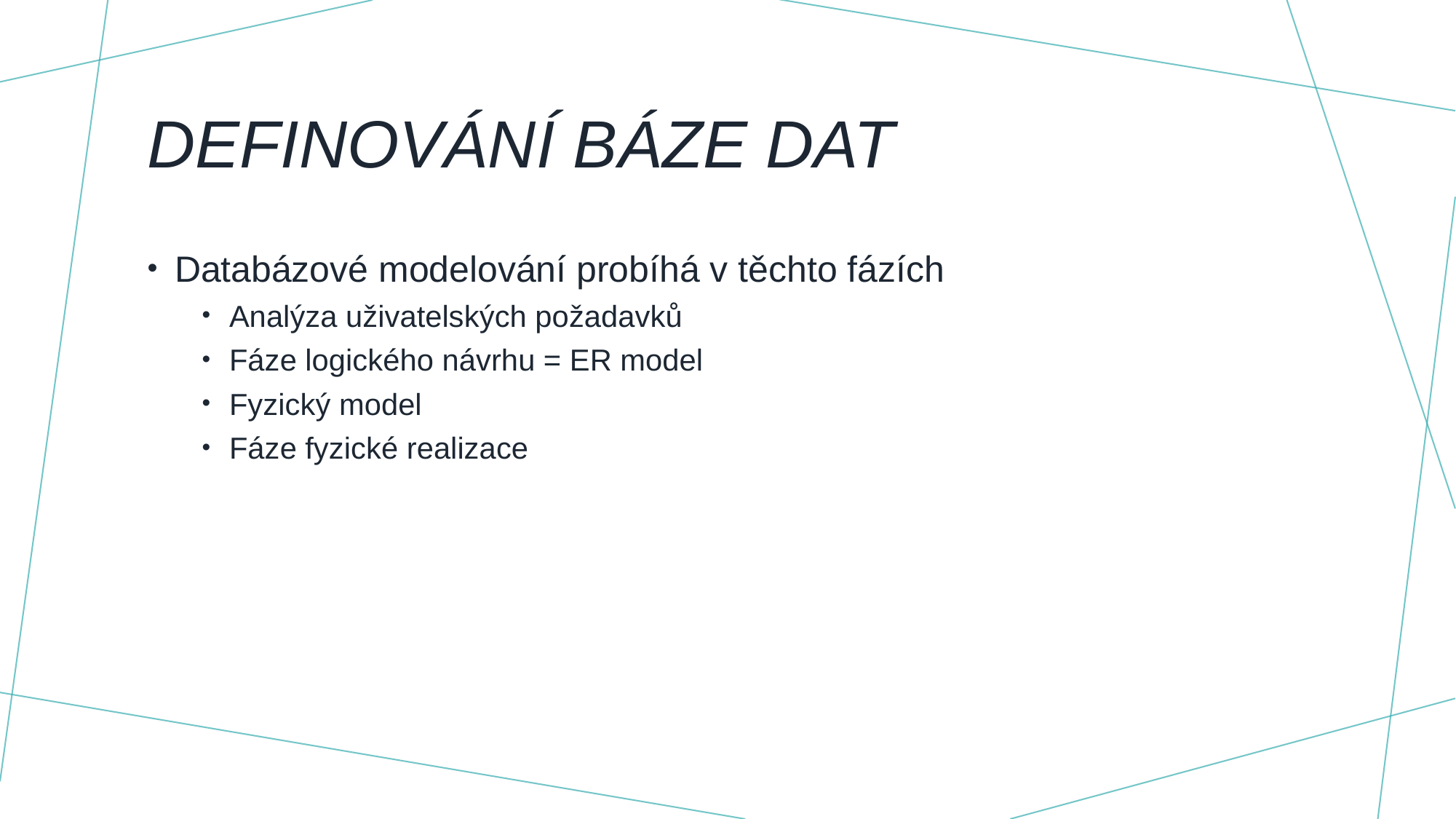

# Definování báze dat
Databázové modelování probíhá v těchto fázích
Analýza uživatelských požadavků
Fáze logického návrhu = ER model
Fyzický model
Fáze fyzické realizace